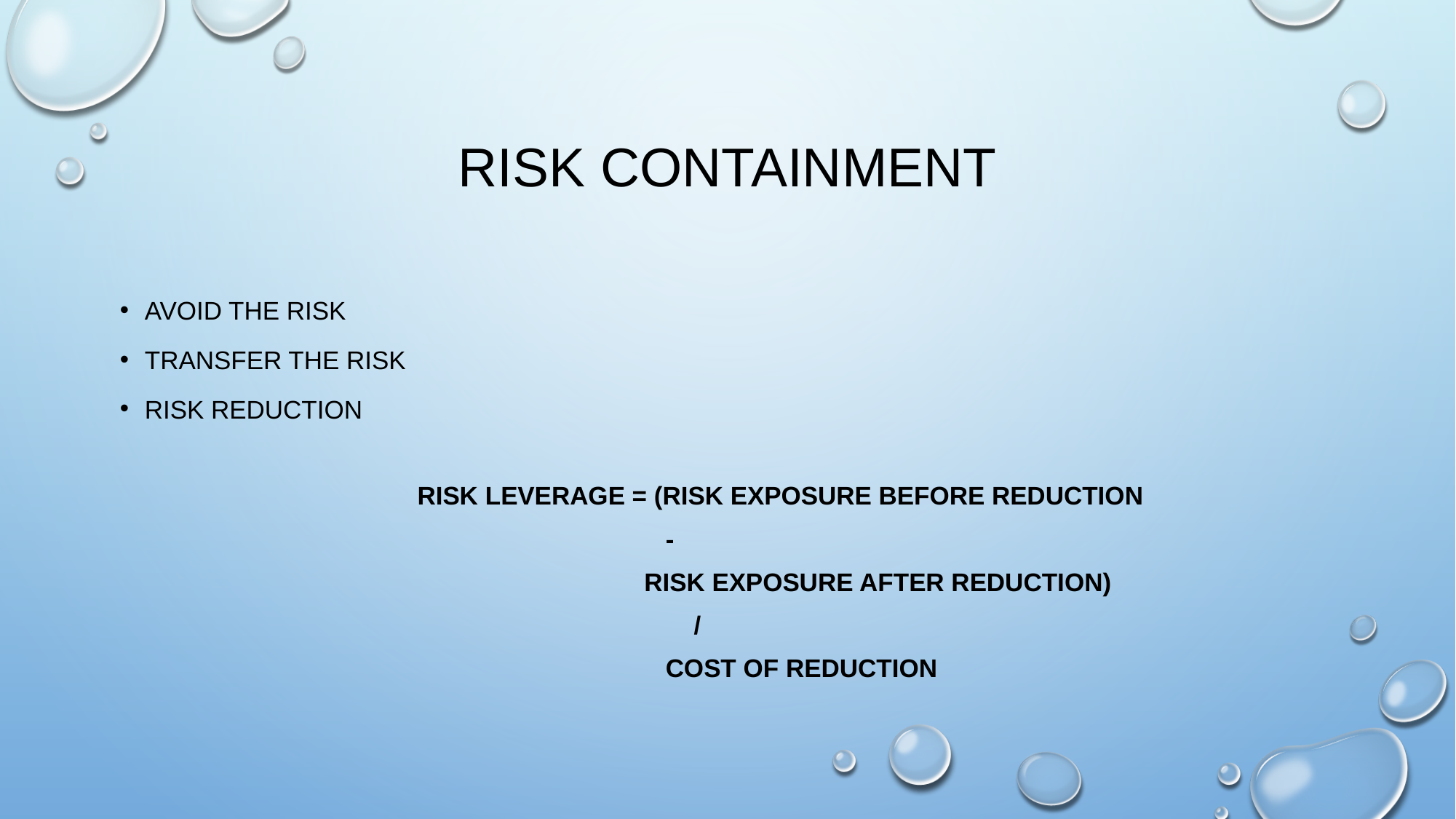

# Risk containment
Avoid the risk
Transfer the risk
Risk reduction

Risk leverage = (risk exposure before reduction
                                   -
                                risk exposure after reduction)
                                       /
                                   cost of reduction